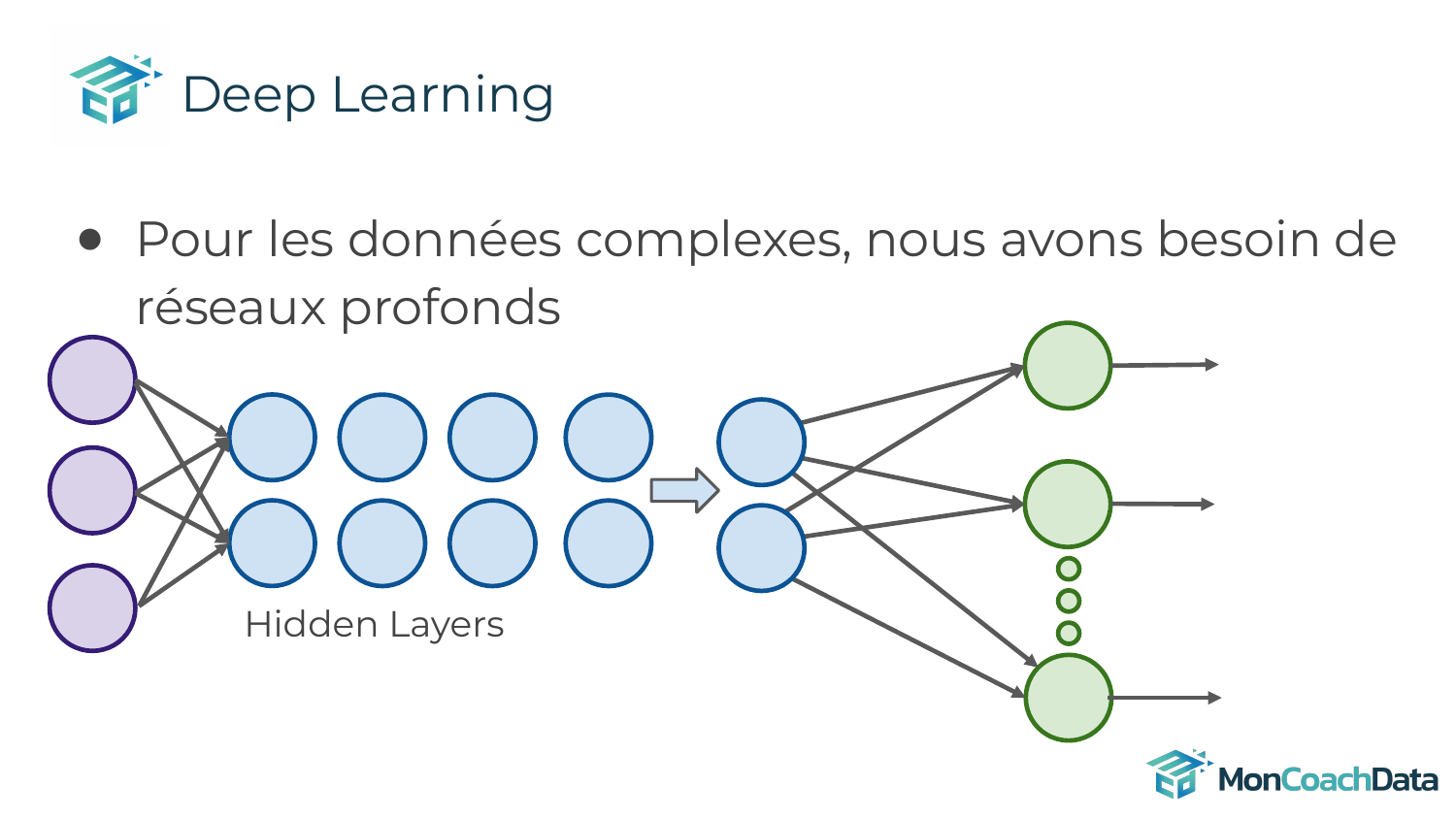

# Deep Learning
Pour les données complexes, nous avons besoin de réseaux profonds

Hidden Layers